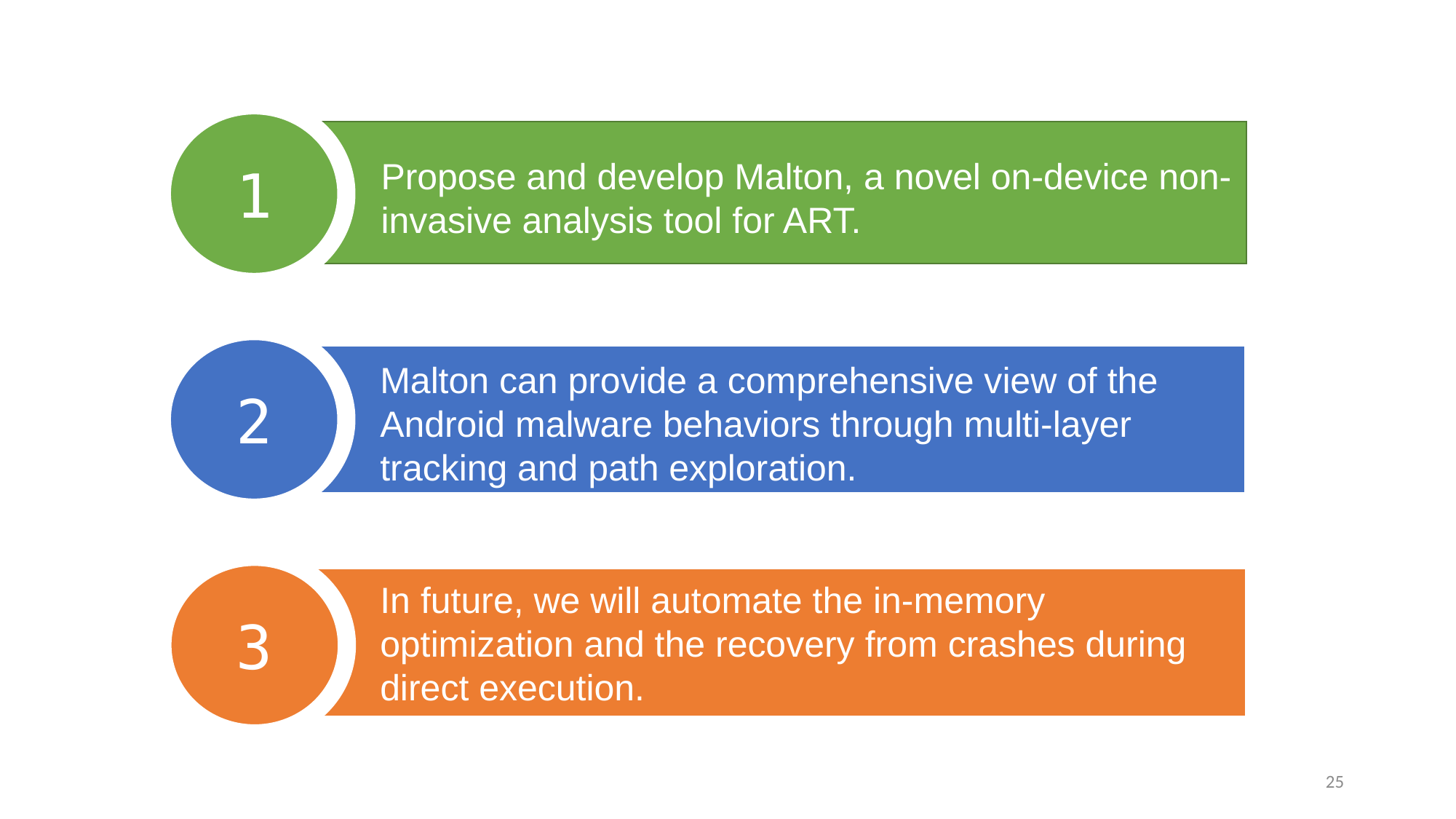

1

Propose and develop Malton, a novel on-device non-invasive analysis tool for ART.
2

Malton can provide a comprehensive view of the Android malware behaviors through multi-layer tracking and path exploration.
3

In future, we will automate the in-memory optimization and the recovery from crashes during direct execution.
25